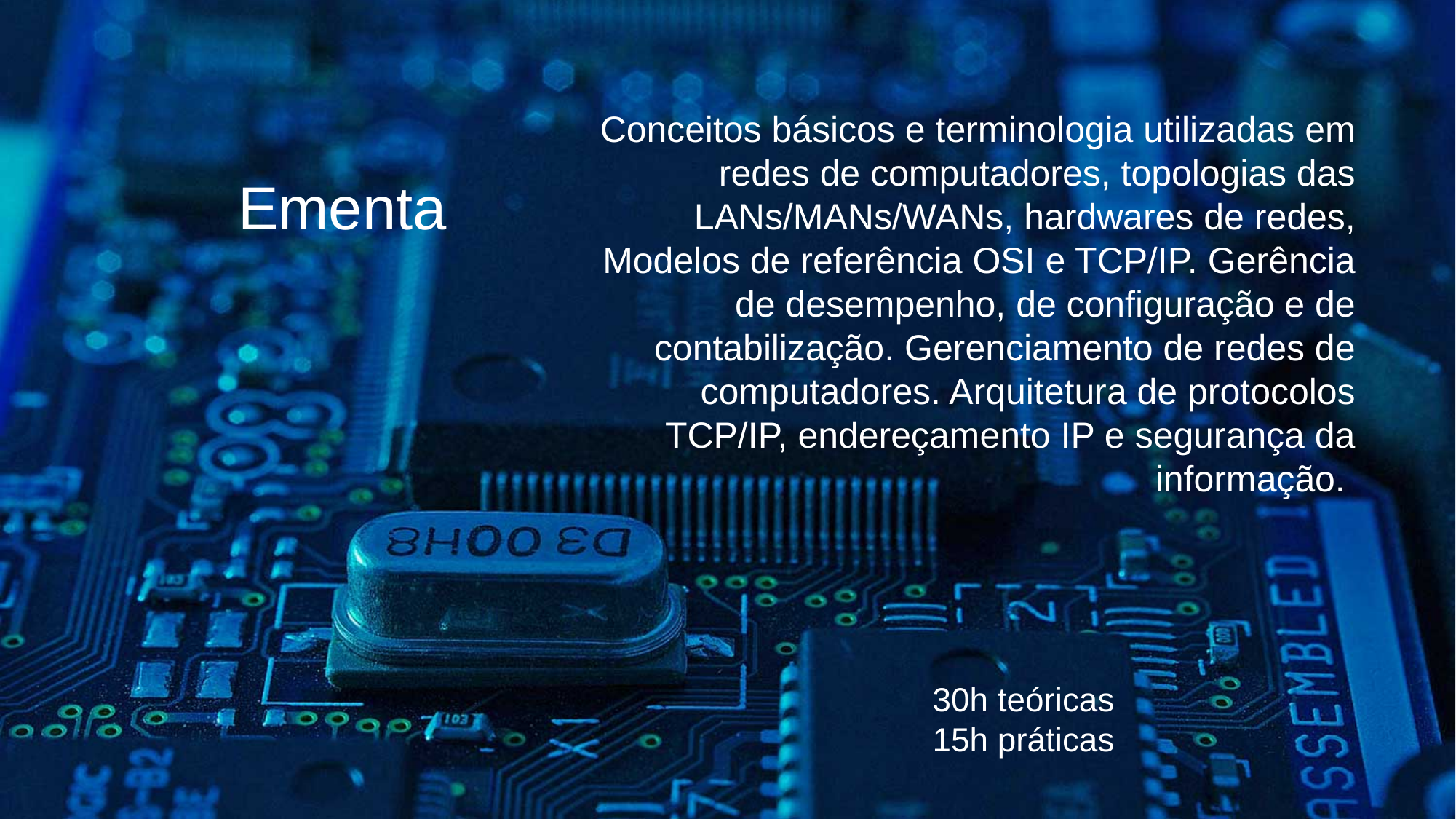

Conceitos básicos e terminologia utilizadas em redes de computadores, topologias das LANs/MANs/WANs, hardwares de redes, Modelos de referência OSI e TCP/IP. Gerência de desempenho, de configuração e de contabilização. Gerenciamento de redes de computadores. Arquitetura de protocolos TCP/IP, endereçamento IP e segurança da informação.
Ementa
30h teóricas
15h práticas